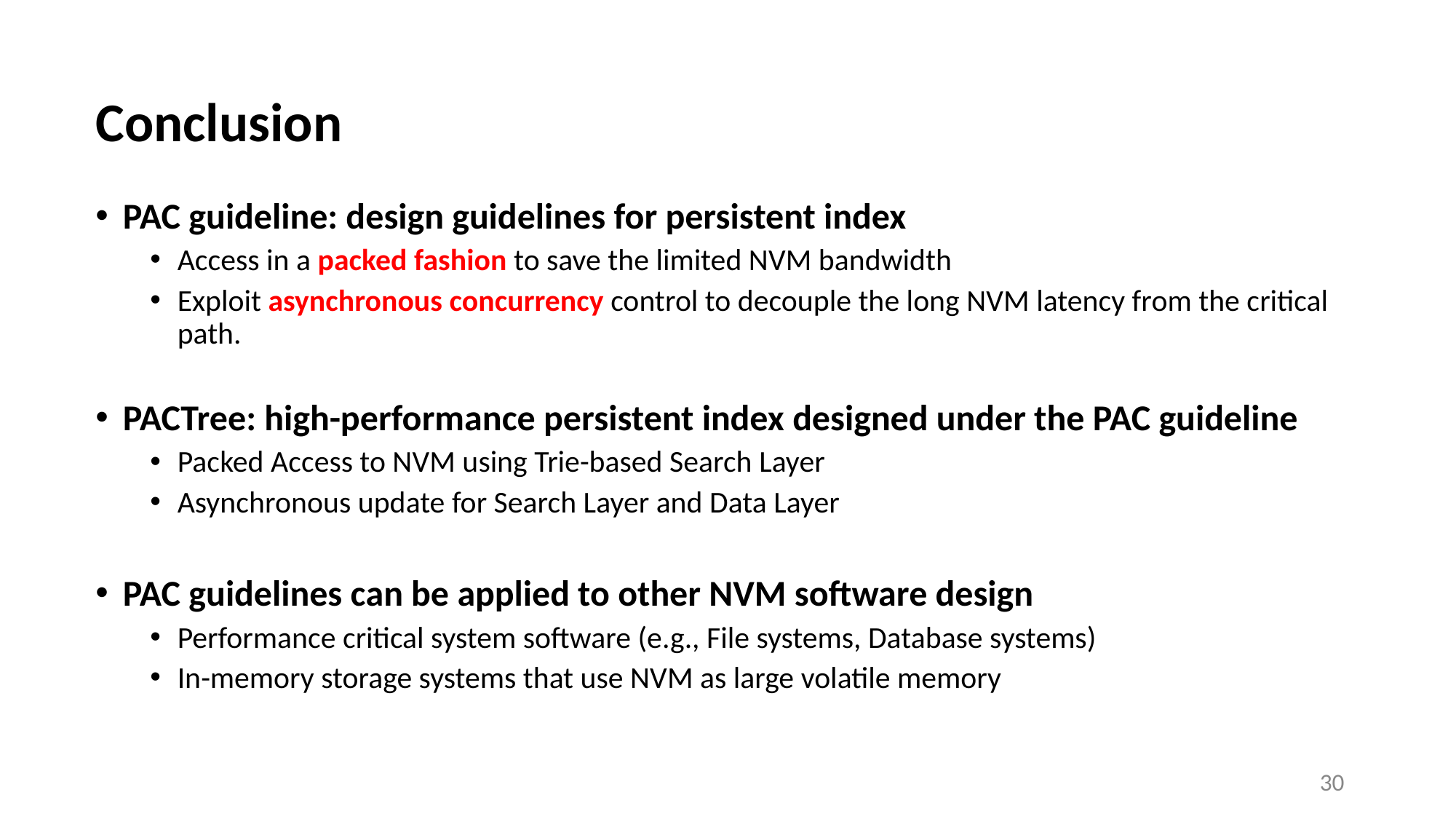

# Conclusion

PAC guideline: design guidelines for persistent index
Access in a packed fashion to save the limited NVM bandwidth
Exploit asynchronous concurrency control to decouple the long NVM latency from the critical path.

PACTree: high-performance persistent index designed under the PAC guideline
Packed Access to NVM using Trie-based Search Layer
Asynchronous update for Search Layer and Data Layer

PAC guidelines can be applied to other NVM software design
Performance critical system software (e.g., File systems, Database systems)
In-memory storage systems that use NVM as large volatile memory

30